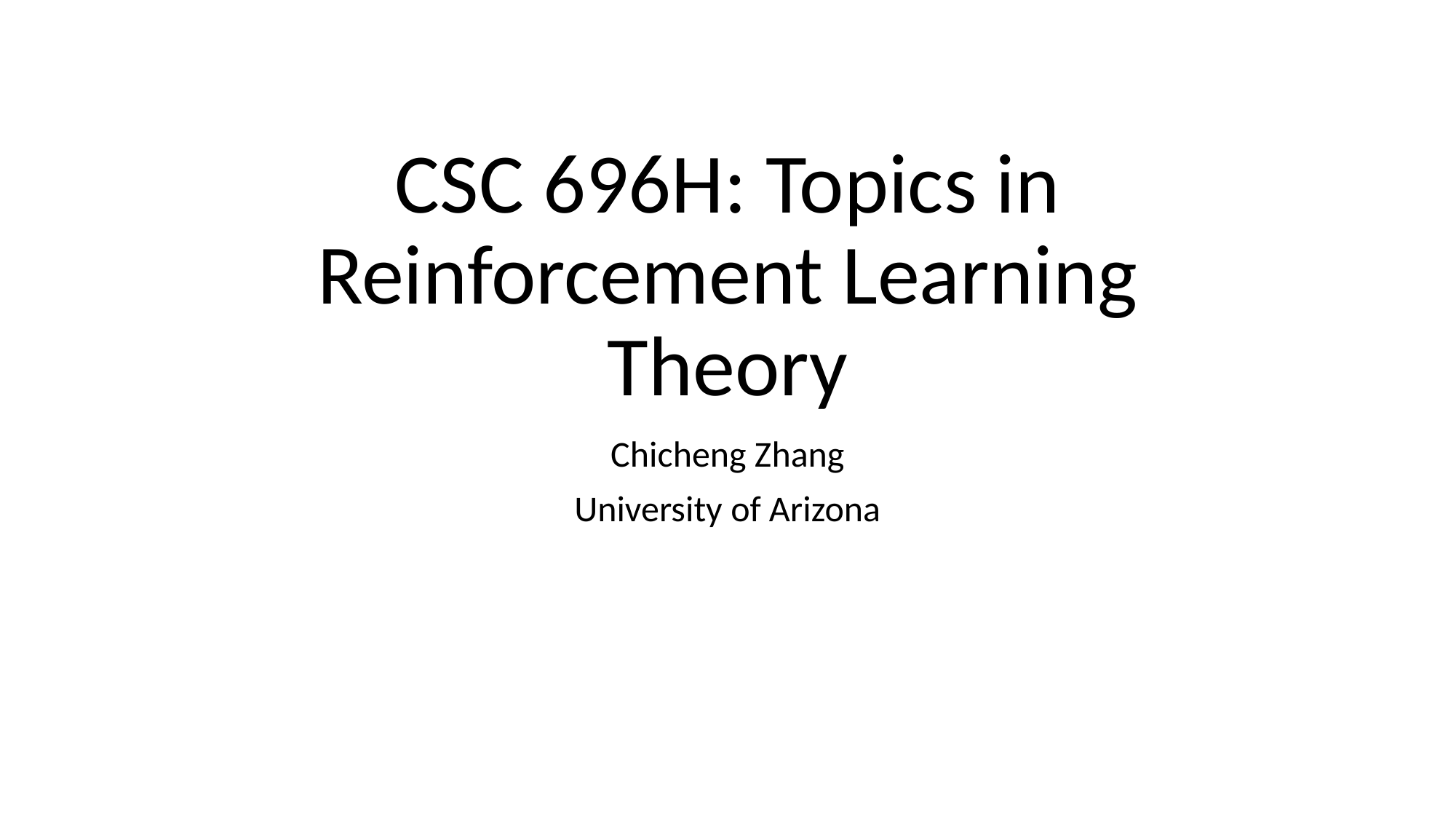

# CSC 696H: Topics in Reinforcement Learning Theory
Chicheng Zhang
University of Arizona